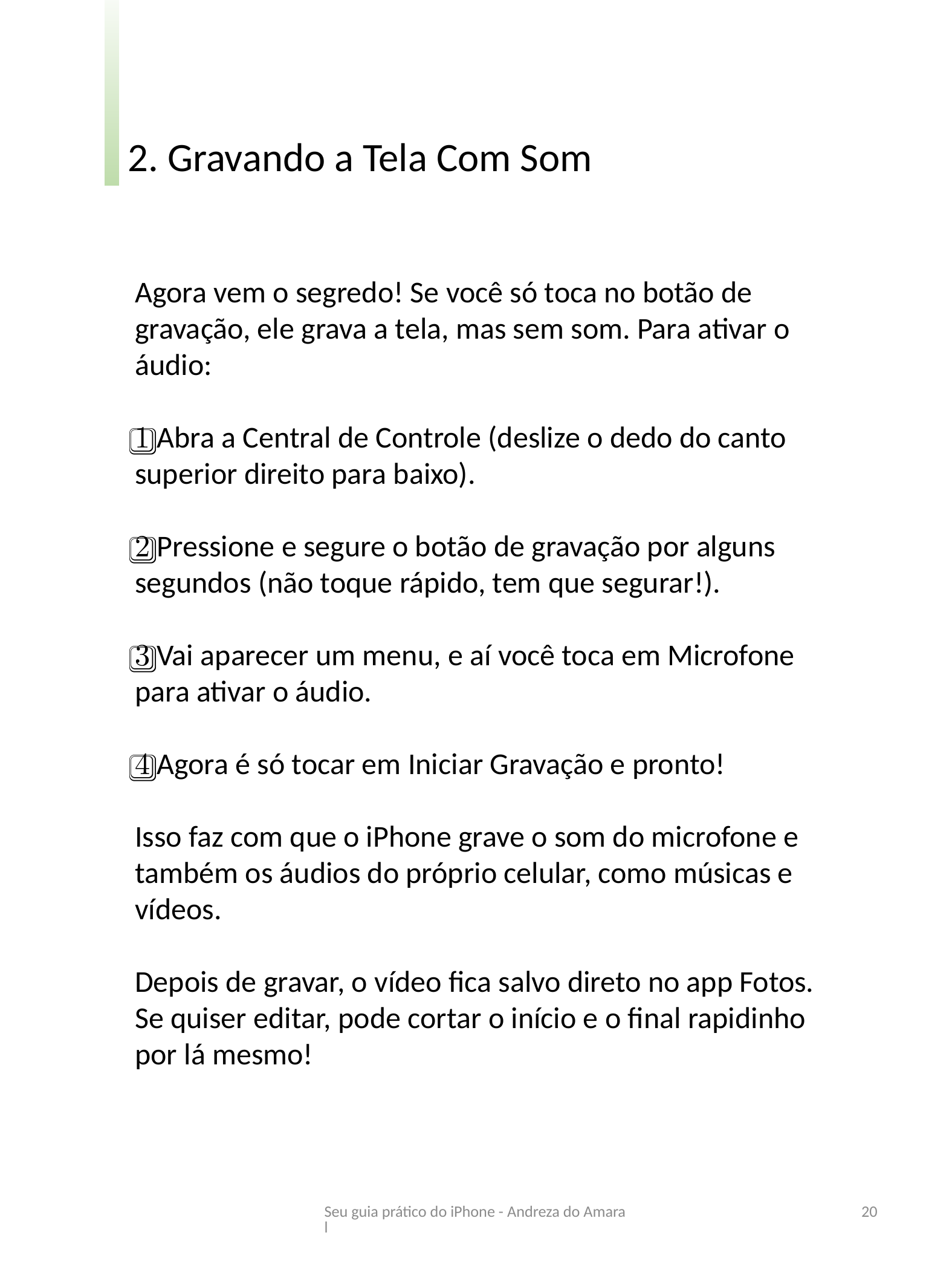

2. Gravando a Tela Com Som
Agora vem o segredo! Se você só toca no botão de gravação, ele grava a tela, mas sem som. Para ativar o áudio:

1️⃣ Abra a Central de Controle (deslize o dedo do canto superior direito para baixo).

2️⃣ Pressione e segure o botão de gravação por alguns segundos (não toque rápido, tem que segurar!).

3️⃣ Vai aparecer um menu, e aí você toca em Microfone para ativar o áudio.

4️⃣ Agora é só tocar em Iniciar Gravação e pronto!

Isso faz com que o iPhone grave o som do microfone e também os áudios do próprio celular, como músicas e vídeos.

Depois de gravar, o vídeo fica salvo direto no app Fotos. Se quiser editar, pode cortar o início e o final rapidinho por lá mesmo!
Seu guia prático do iPhone - Andreza do Amaral
20